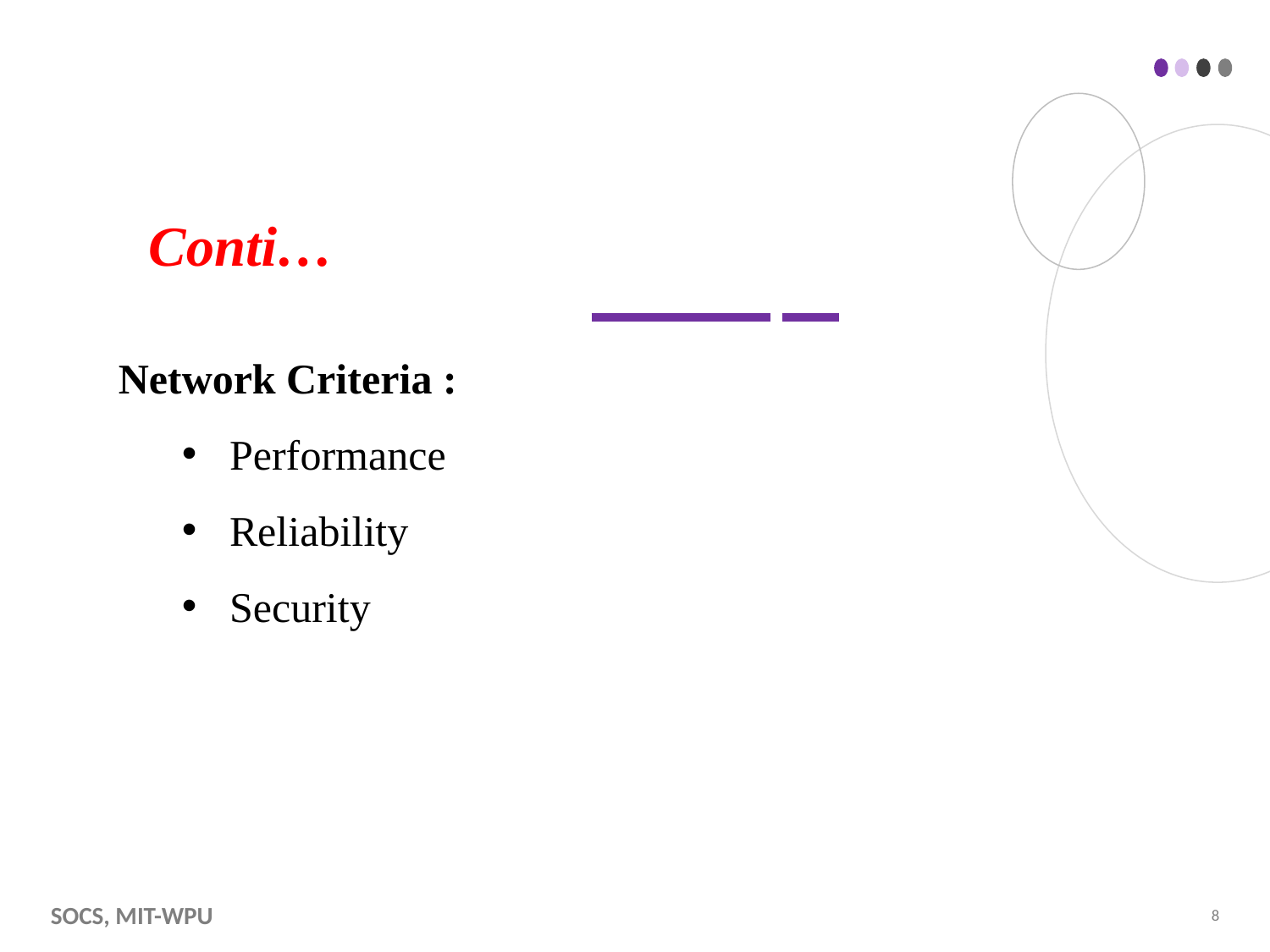

# Conti…

Network Criteria :
Performance
Reliability
Security
SOCS, MIT-WPU
8